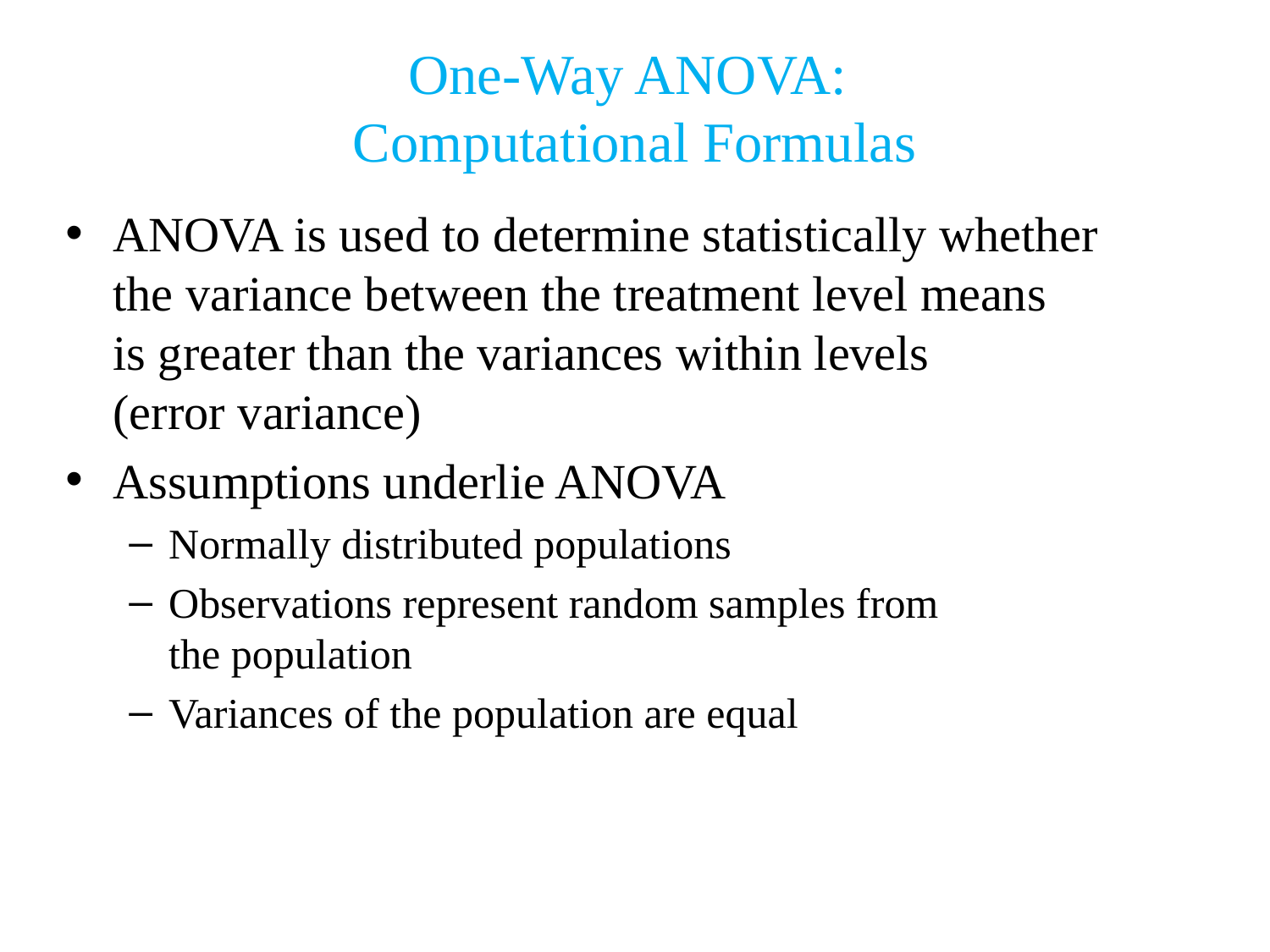

One-Way ANOVA:
Computational Formulas
ANOVA is used to determine statistically whether
the variance between the treatment level means
is greater than the variances within levels
(error variance)
Assumptions underlie ANOVA
Normally distributed populations
Observations represent random samples from
the population
Variances of the population are equal